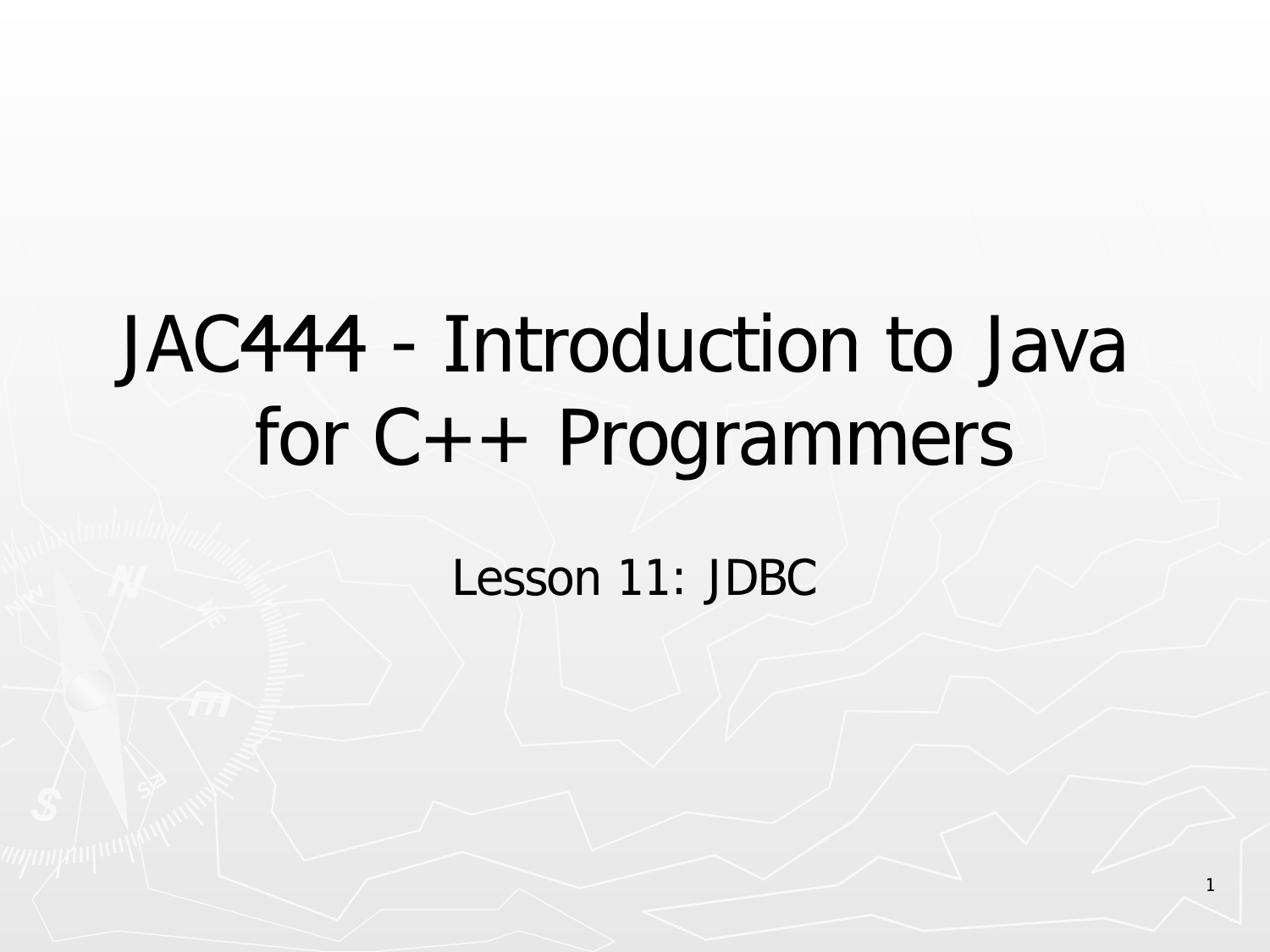

# JAC444 - Introduction to Java for C++ Programmers
Lesson 11: JDBC
1